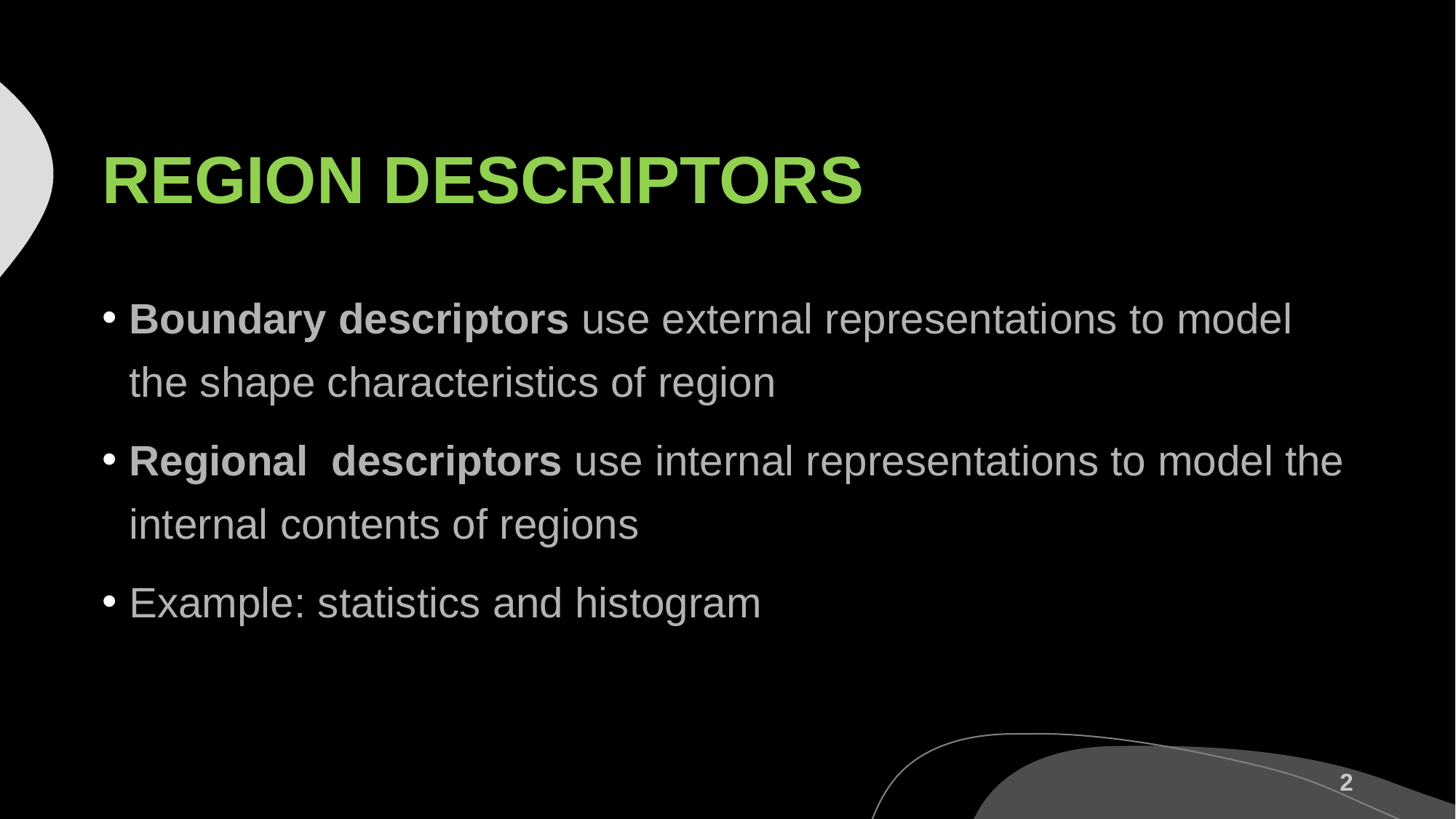

# REGION DESCRIPTORS
Boundary descriptors use external representations to model the shape characteristics of region
Regional  descriptors use internal representations to model the internal contents of regions
Example: statistics and histogram

2